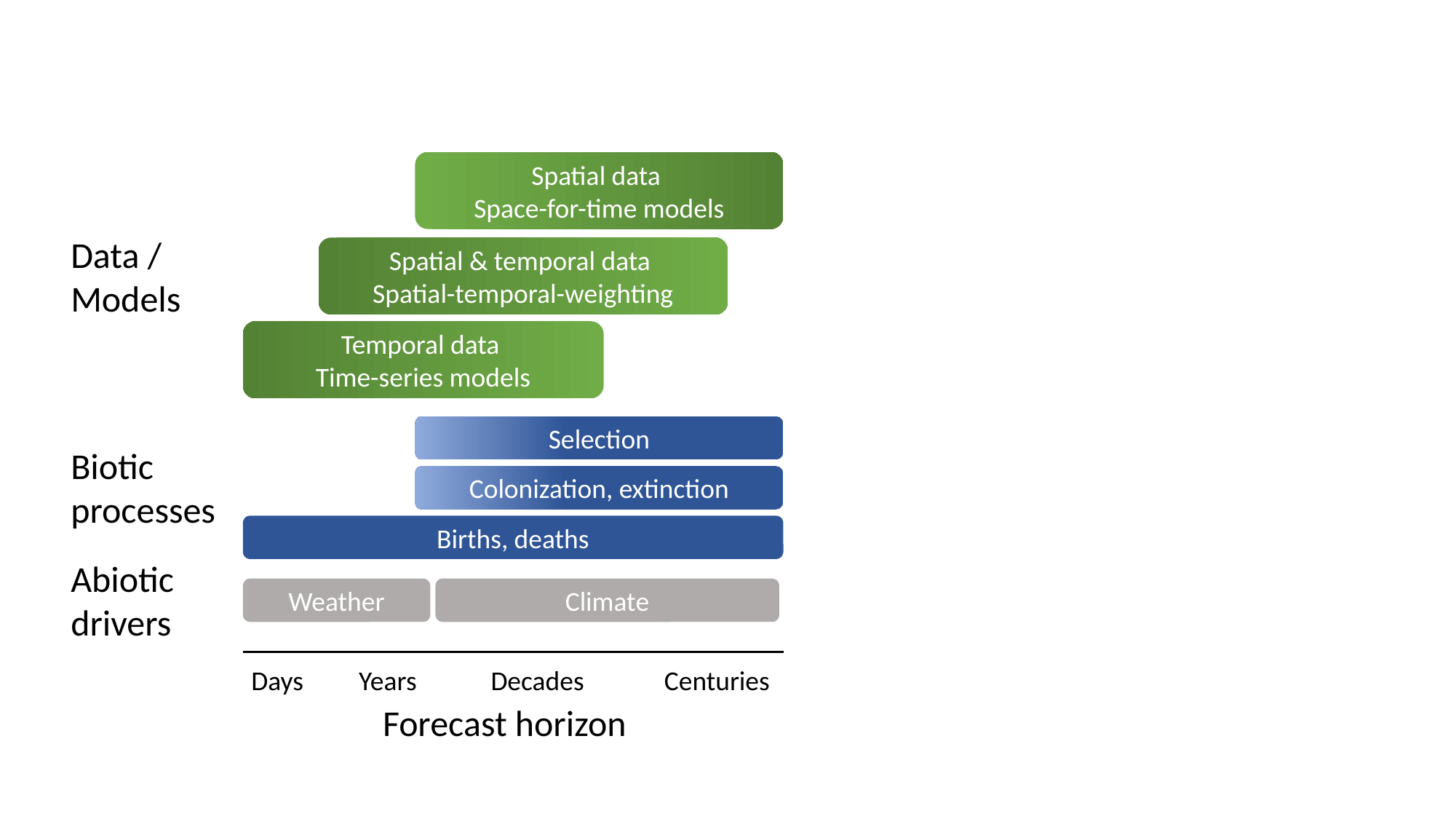

Spatial data
Space-for-time models
Data /
Models
Spatial & temporal data
Spatial-temporal-weighting
Temporal data
Time-series models
Selection
Biotic
processes
Colonization, extinction
Births, deaths
Abiotic
drivers
Climate
Weather
Days         Years            Decades             Centuries
Forecast horizon